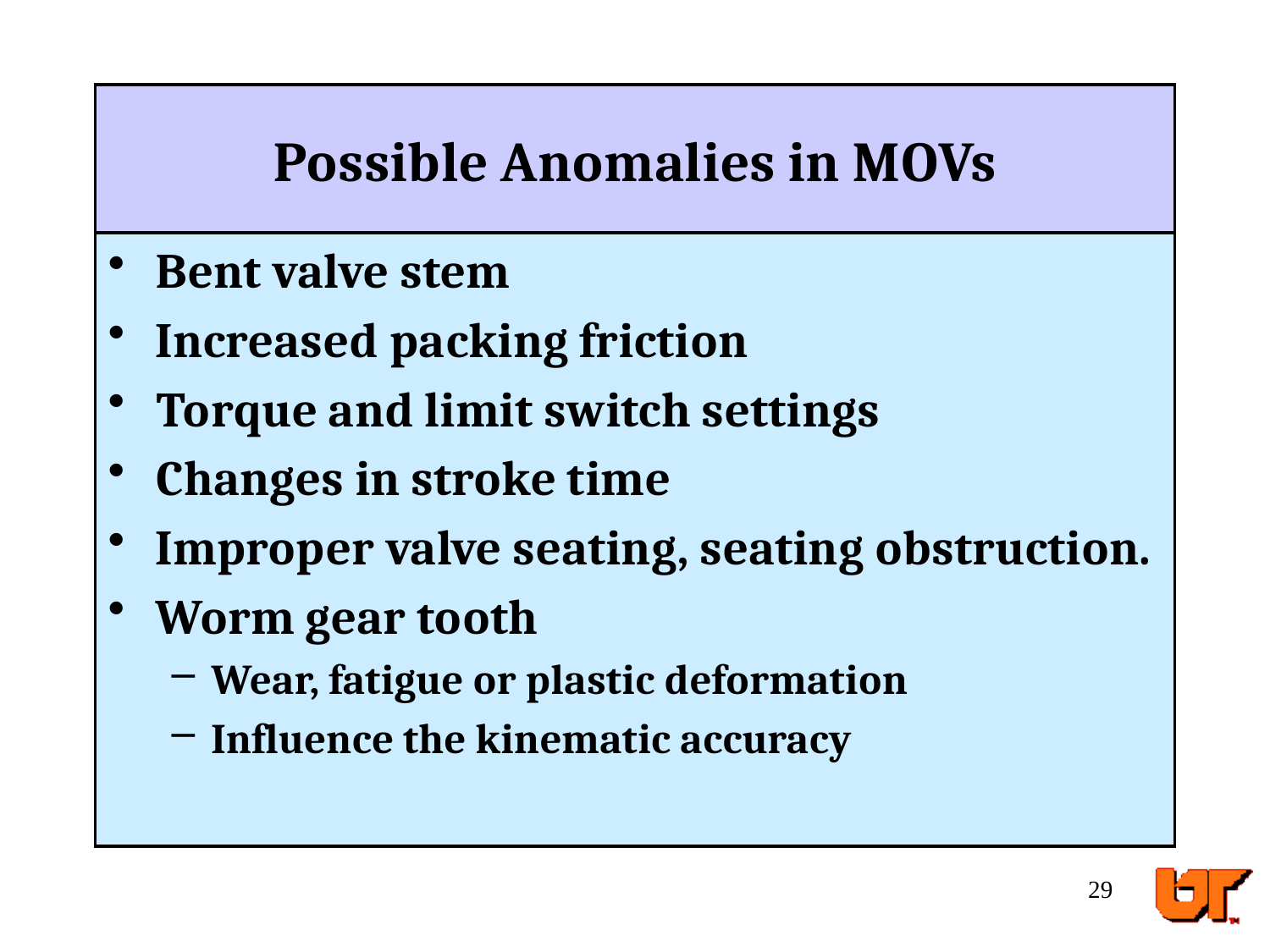

# Possible Anomalies in MOVs
Bent valve stem
Increased packing friction
Torque and limit switch settings
Changes in stroke time
Improper valve seating, seating obstruction.
Worm gear tooth
Wear, fatigue or plastic deformation
Influence the kinematic accuracy

29